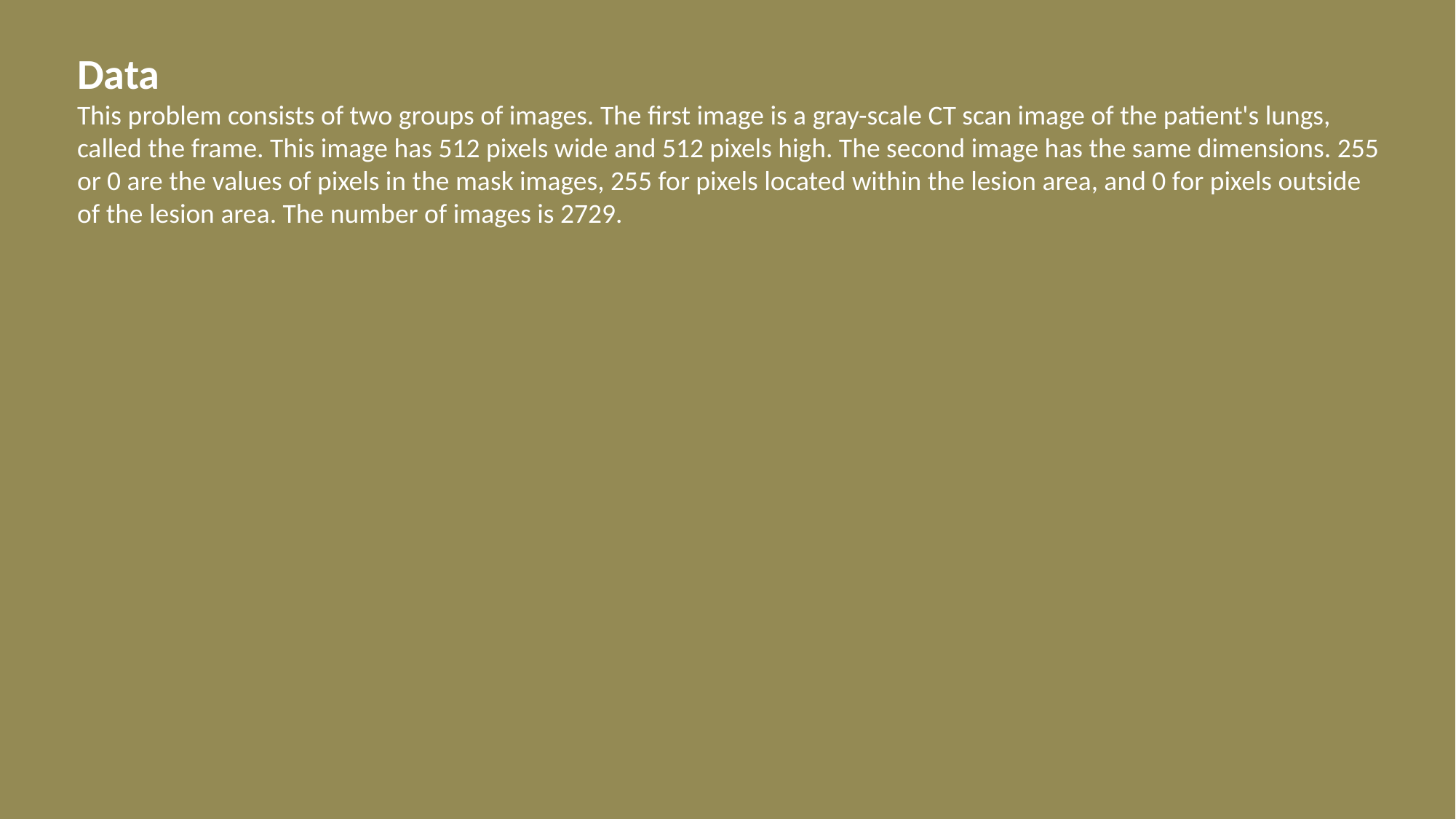

Data
This problem consists of two groups of images. The first image is a gray-scale CT scan image of the patient's lungs, called the frame. This image has 512 pixels wide and 512 pixels high. The second image has the same dimensions. 255 or 0 are the values of pixels in the mask images, 255 for pixels located within the lesion area, and 0 for pixels outside of the lesion area. The number of images is 2729.